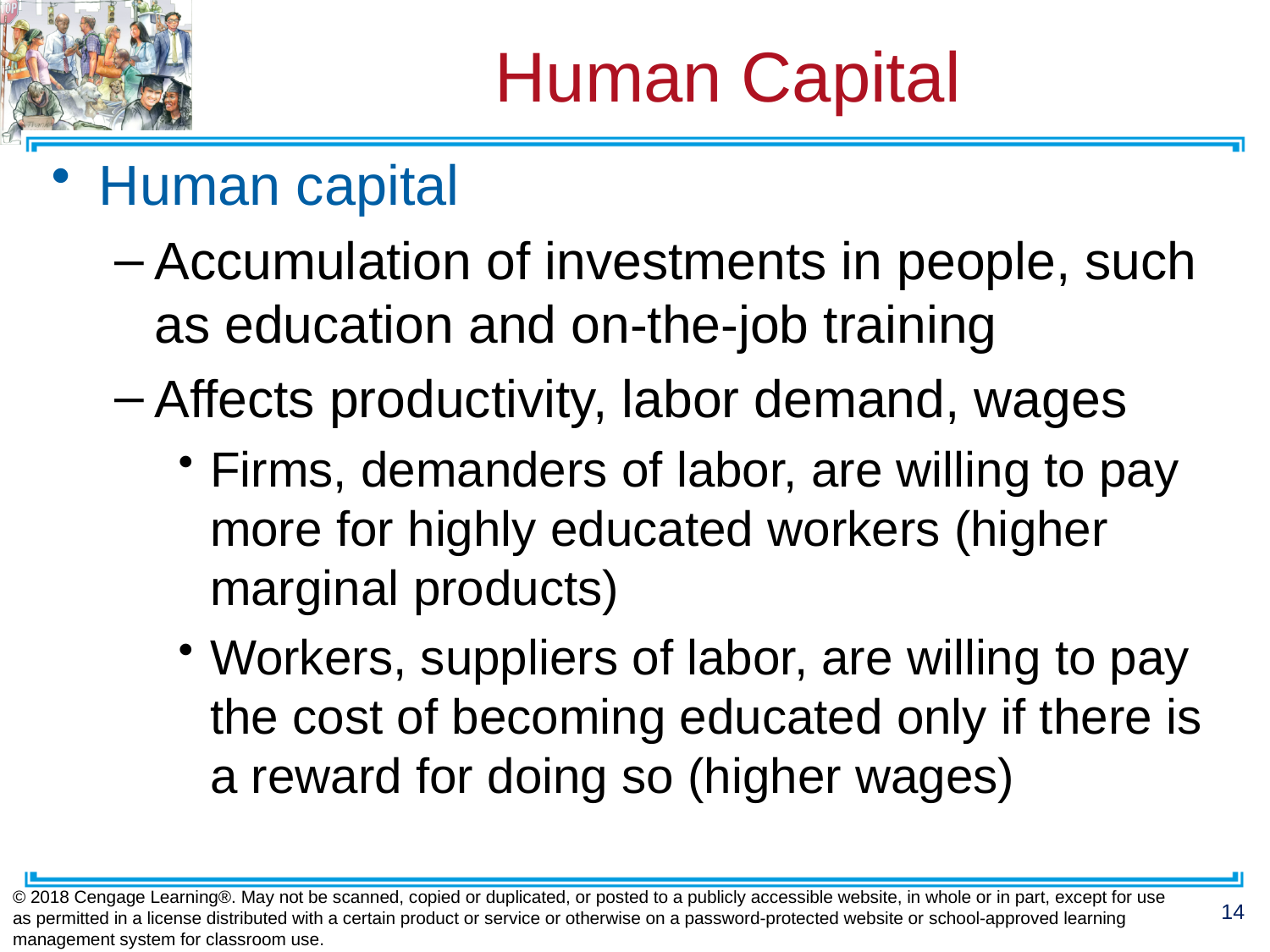

# Human Capital
Human capital
Accumulation of investments in people, such as education and on-the-job training
Affects productivity, labor demand, wages
Firms, demanders of labor, are willing to pay more for highly educated workers (higher marginal products)
Workers, suppliers of labor, are willing to pay the cost of becoming educated only if there is a reward for doing so (higher wages)
© 2018 Cengage Learning®. May not be scanned, copied or duplicated, or posted to a publicly accessible website, in whole or in part, except for use as permitted in a license distributed with a certain product or service or otherwise on a password-protected website or school-approved learning management system for classroom use.
14